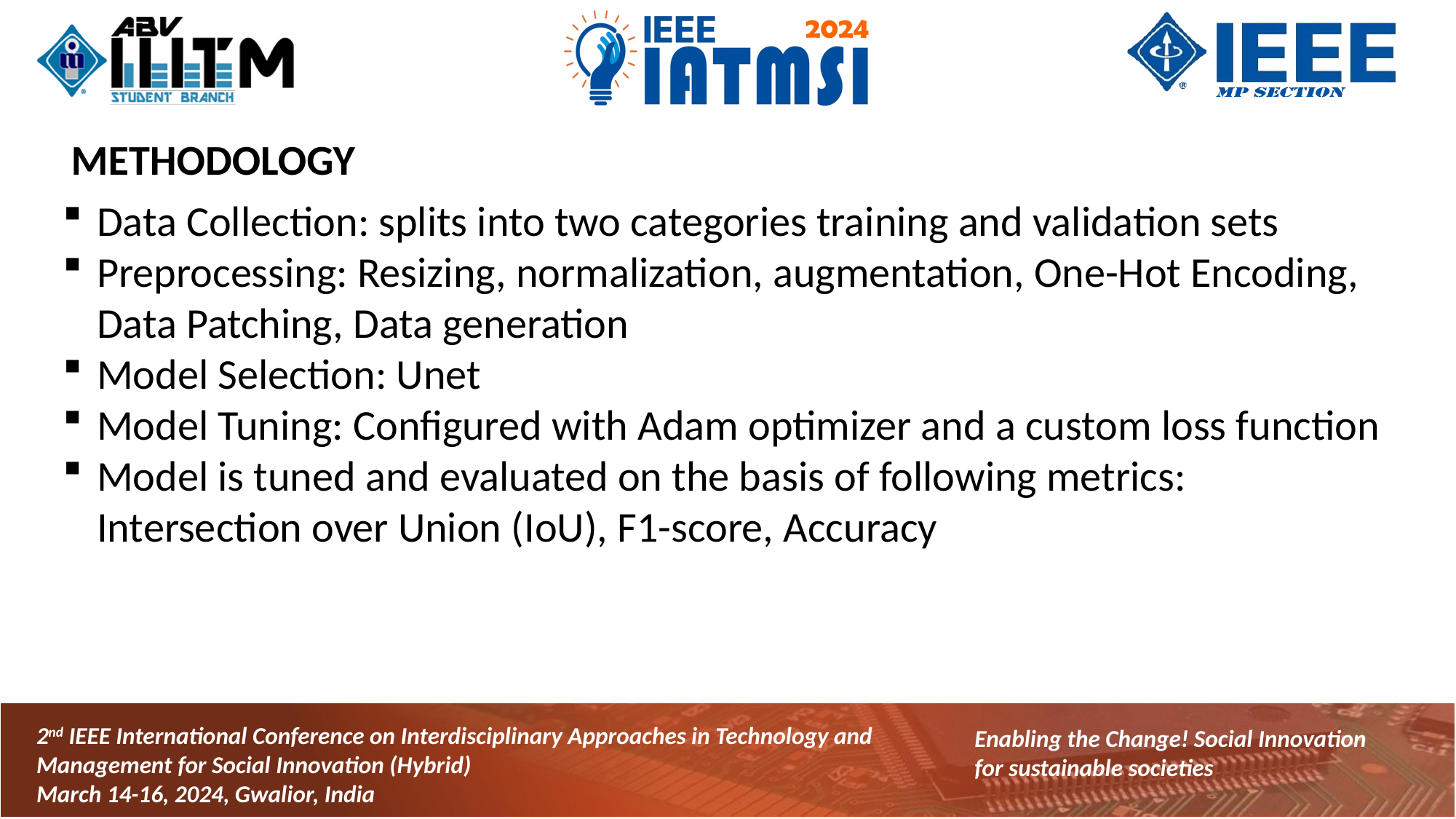

METHODOLOGY
Data Collection: splits into two categories training and validation sets
Preprocessing: Resizing, normalization, augmentation, One-Hot Encoding, Data Patching, Data generation
Model Selection: Unet
Model Tuning: Configured with Adam optimizer and a custom loss function
Model is tuned and evaluated on the basis of following metrics: Intersection over Union (IoU), F1-score, Accuracy